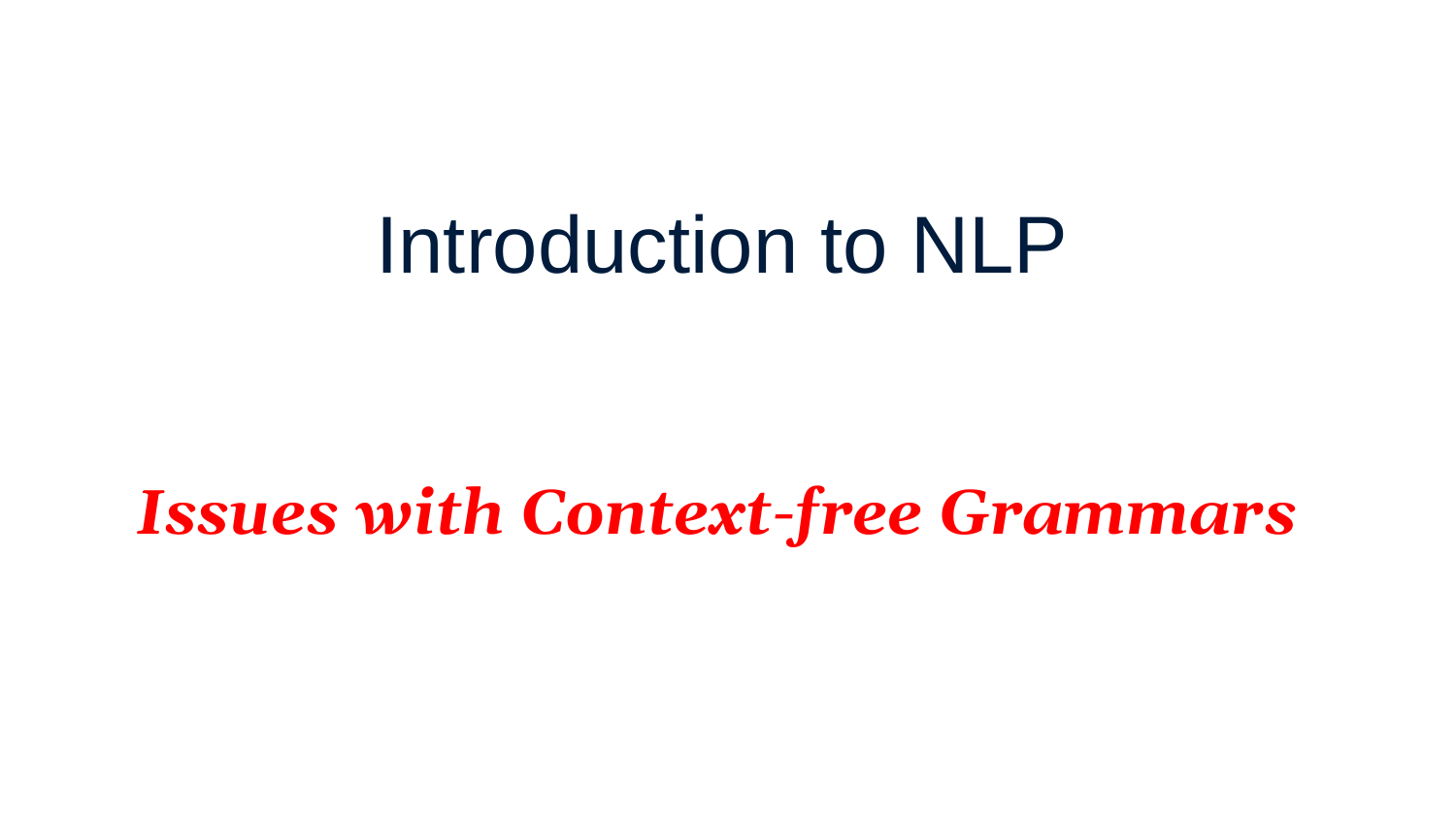

# Introduction to NLP
Issues with Context-free Grammars